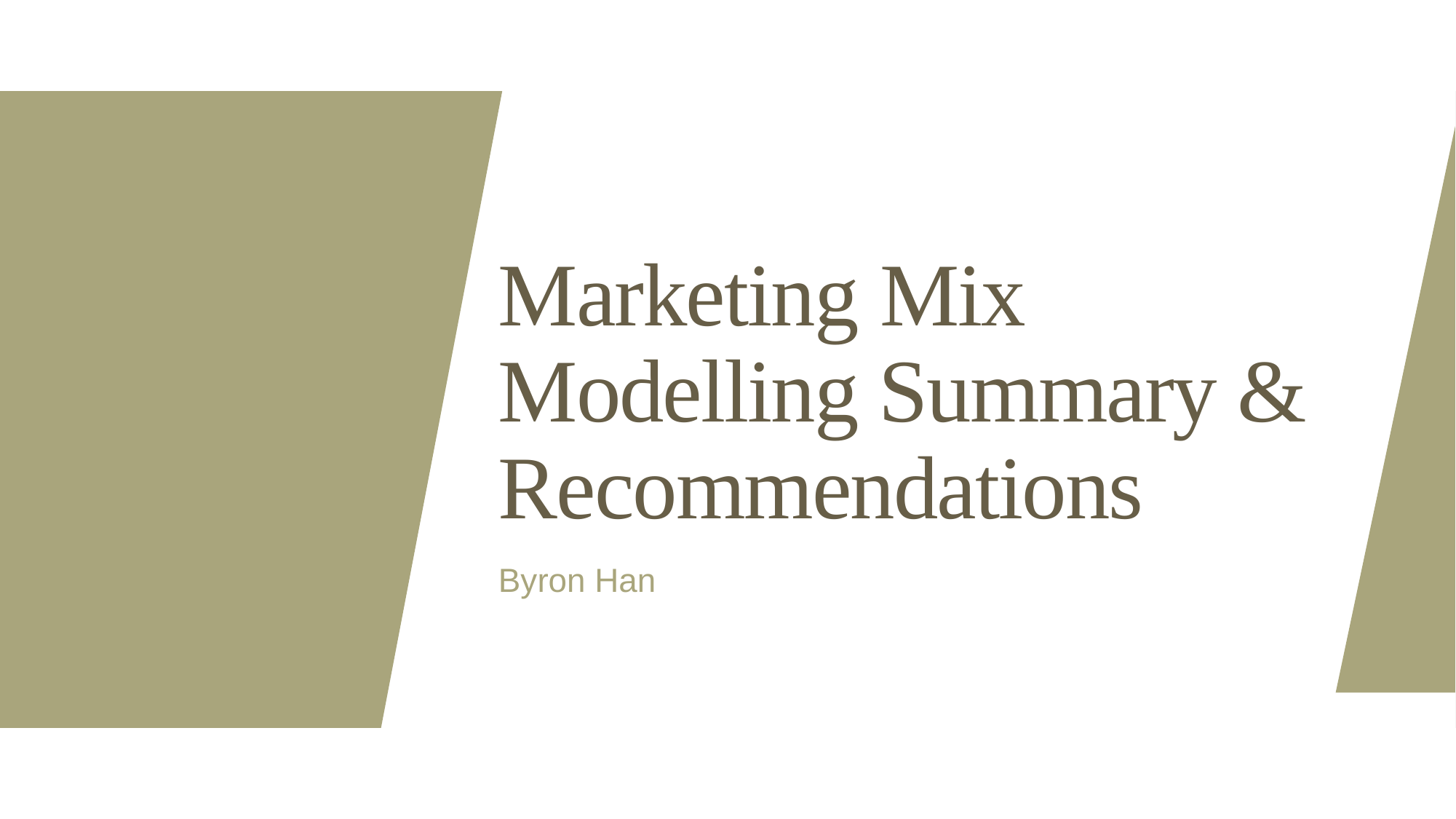

# Marketing Mix Modelling Summary & Recommendations
Byron Han